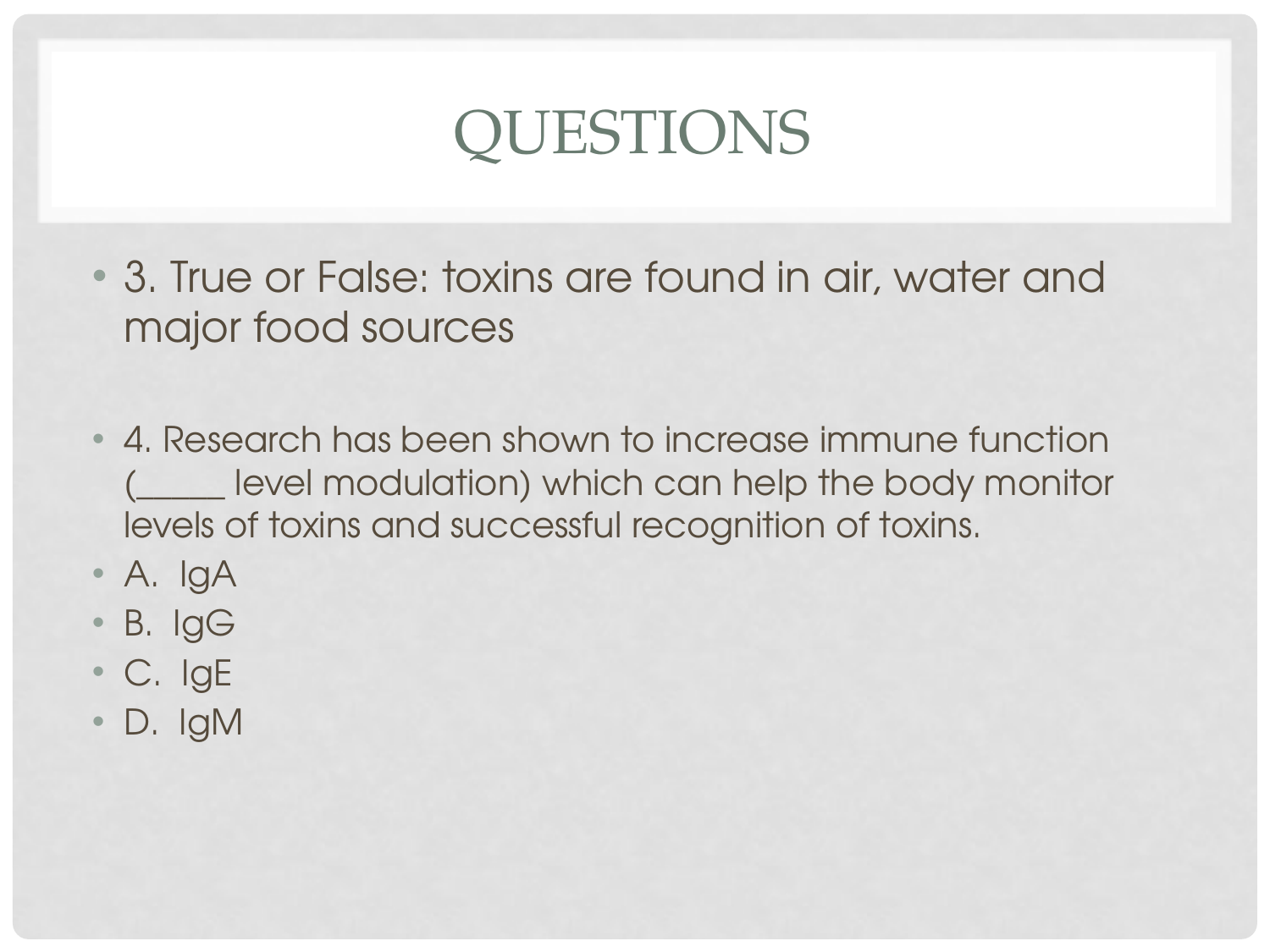

# Questions
3. True or False: toxins are found in air, water and major food sources

4. Research has been shown to increase immune function (_____ level modulation) which can help the body monitor levels of toxins and successful recognition of toxins.
A.  IgA
B.  IgG
C.  IgE
D.  IgM